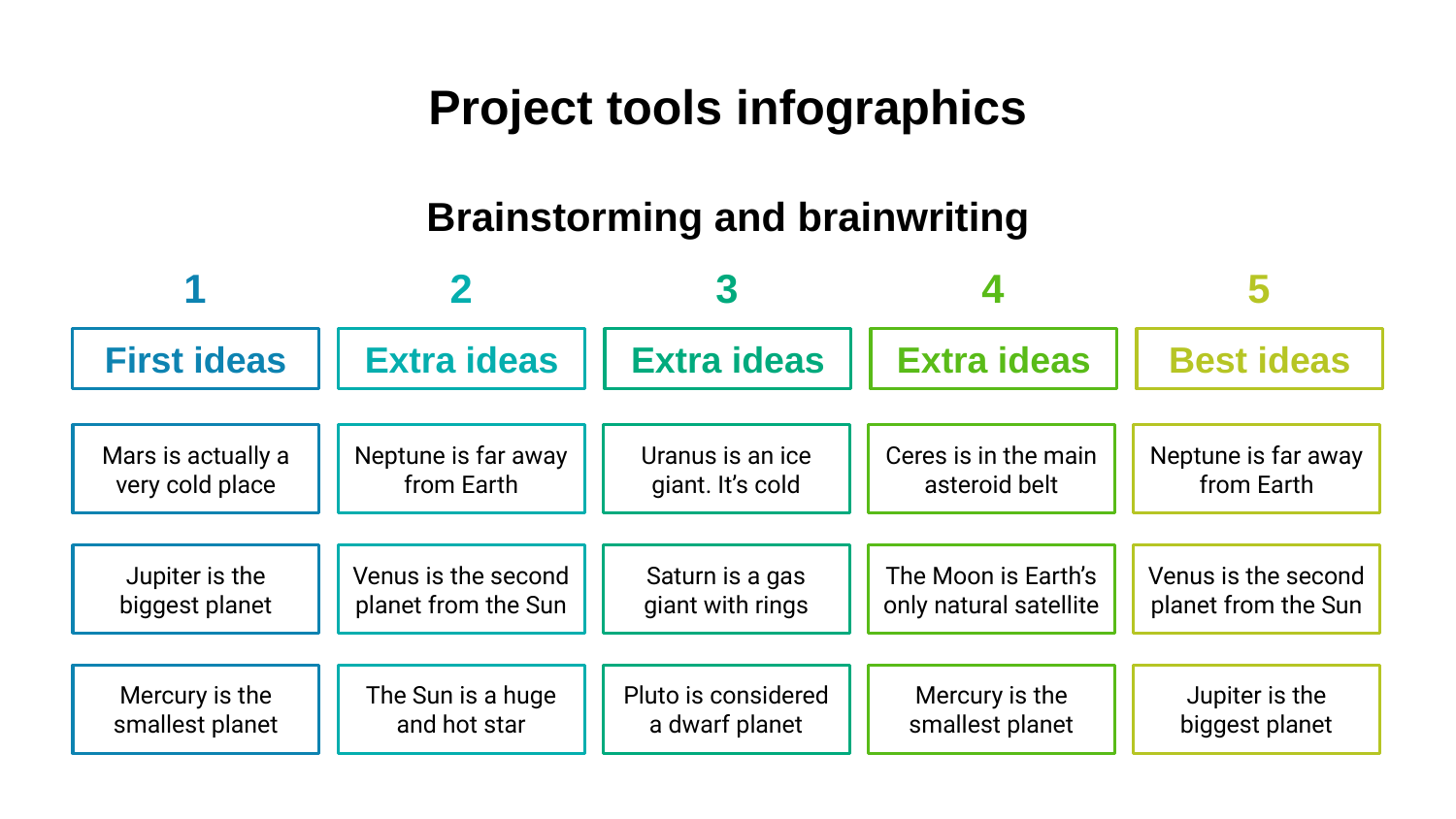

# Project tools infographics
Brainstorming and brainwriting
1
First ideas
Mars is actually a very cold place
Jupiter is the biggest planet
Mercury is the smallest planet
2
Extra ideas
Neptune is far away from Earth
Venus is the second planet from the Sun
The Sun is a huge and hot star
3
Extra ideas
Uranus is an ice giant. It’s cold
Saturn is a gas giant with rings
Pluto is considered a dwarf planet
4
Extra ideas
Ceres is in the main asteroid belt
The Moon is Earth’s only natural satellite
Mercury is the smallest planet
5
Best ideas
Neptune is far away from Earth
Venus is the second planet from the Sun
Jupiter is the biggest planet